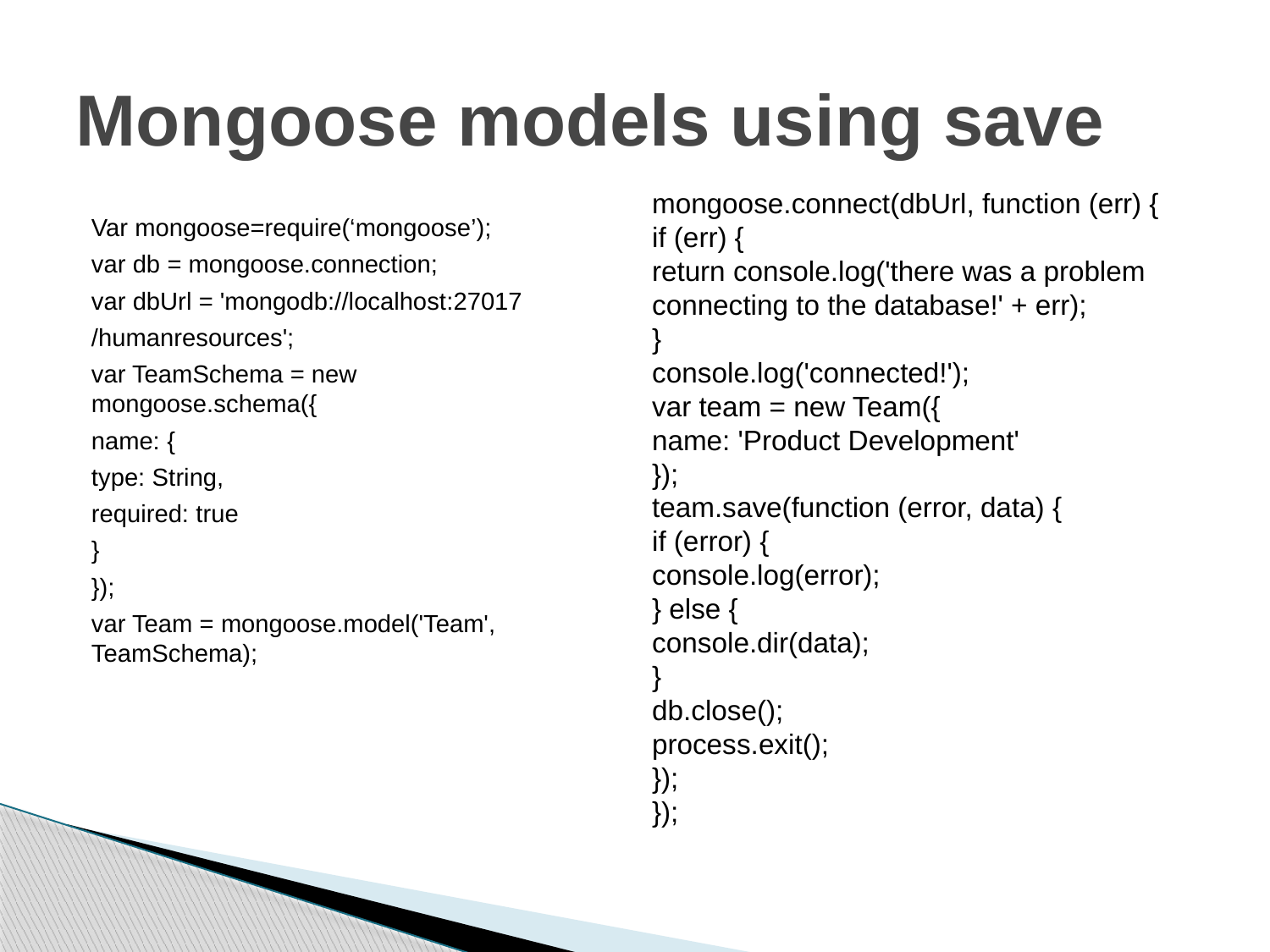

# Mongoose models using save
mongoose.connect(dbUrl, function (err) {
if (err) {
return console.log('there was a problem connecting to the database!' + err);
}
console.log('connected!');
var team = new Team({
name: 'Product Development'
});
team.save(function (error, data) {
if (error) {
console.log(error);
} else {
console.dir(data);
}
db.close();
process.exit();
});
});
Var mongoose=require(‘mongoose’);
var db = mongoose.connection;
var dbUrl = 'mongodb://localhost:27017
/humanresources';
var TeamSchema = new mongoose.schema({
name: {
type: String,
required: true
}
});
var Team = mongoose.model('Team', TeamSchema);